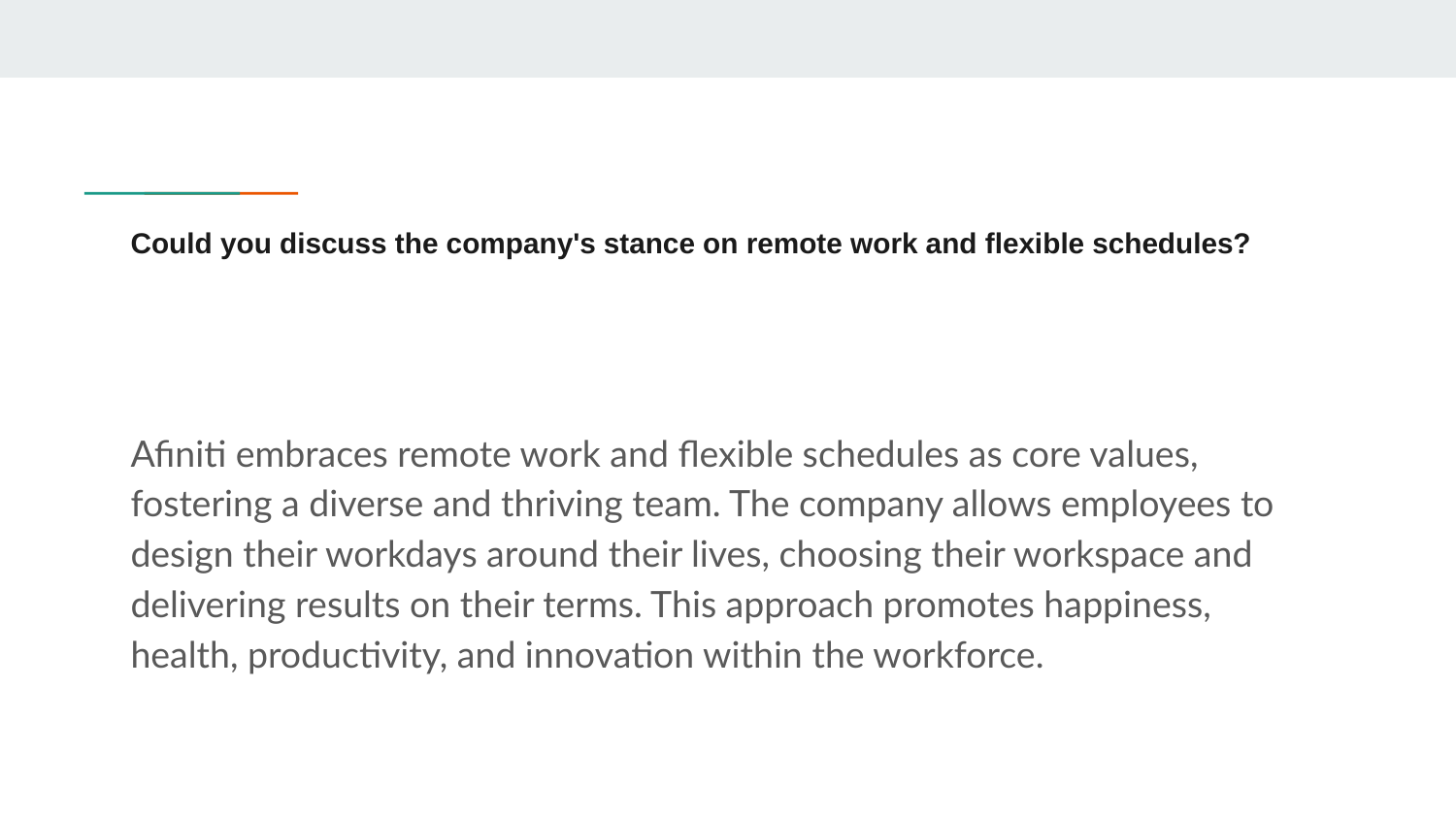

# Could you discuss the company's stance on remote work and flexible schedules?
Afiniti embraces remote work and flexible schedules as core values, fostering a diverse and thriving team. The company allows employees to design their workdays around their lives, choosing their workspace and delivering results on their terms. This approach promotes happiness, health, productivity, and innovation within the workforce.